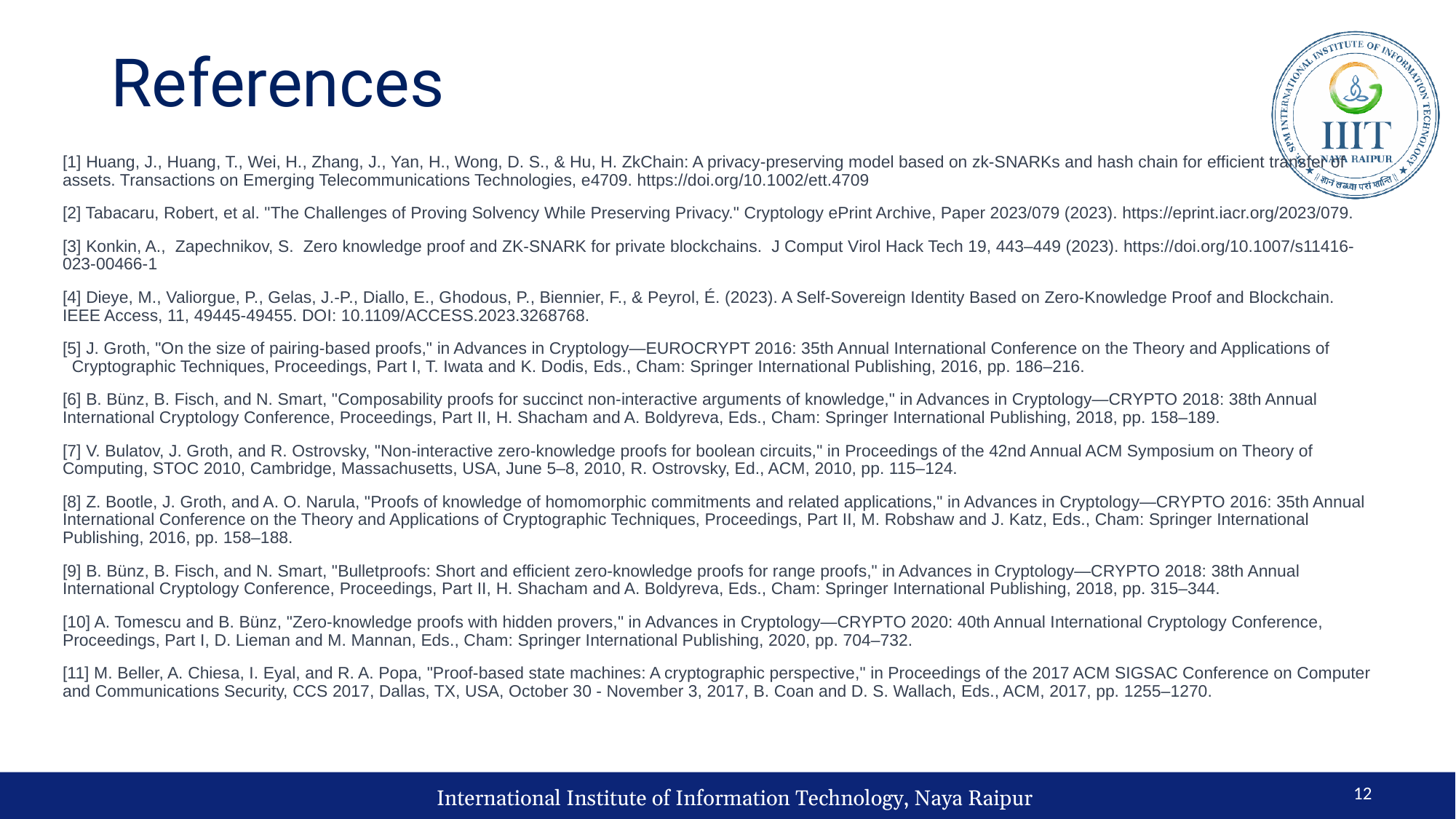

# References
[1] Huang, J., Huang, T., Wei, H., Zhang, J., Yan, H., Wong, D. S., & Hu, H. ZkChain: A privacy-preserving model based on zk-SNARKs and hash chain for efficient transfer of assets. Transactions on Emerging Telecommunications Technologies, e4709. https://doi.org/10.1002/ett.4709
[2] Tabacaru, Robert, et al. "The Challenges of Proving Solvency While Preserving Privacy." Cryptology ePrint Archive, Paper 2023/079 (2023). https://eprint.iacr.org/2023/079.
[3] Konkin, A.,  Zapechnikov, S.  Zero knowledge proof and ZK-SNARK for private blockchains.  J Comput Virol Hack Tech 19, 443–449 (2023). https://doi.org/10.1007/s11416-023-00466-1
[4] Dieye, M., Valiorgue, P., Gelas, J.-P., Diallo, E., Ghodous, P., Biennier, F., & Peyrol, É. (2023). A Self-Sovereign Identity Based on Zero-Knowledge Proof and Blockchain. IEEE Access, 11, 49445-49455. DOI: 10.1109/ACCESS.2023.3268768.
[5] J. Groth, "On the size of pairing-based proofs," in Advances in Cryptology—EUROCRYPT 2016: 35th Annual International Conference on the Theory and Applications of           Cryptographic Techniques, Proceedings, Part I, T. Iwata and K. Dodis, Eds., Cham: Springer International Publishing, 2016, pp. 186–216.
[6] B. Bünz, B. Fisch, and N. Smart, "Composability proofs for succinct non-interactive arguments of knowledge," in Advances in Cryptology—CRYPTO 2018: 38th Annual International Cryptology Conference, Proceedings, Part II, H. Shacham and A. Boldyreva, Eds., Cham: Springer International Publishing, 2018, pp. 158–189.
[7] V. Bulatov, J. Groth, and R. Ostrovsky, "Non-interactive zero-knowledge proofs for boolean circuits," in Proceedings of the 42nd Annual ACM Symposium on Theory of Computing, STOC 2010, Cambridge, Massachusetts, USA, June 5–8, 2010, R. Ostrovsky, Ed., ACM, 2010, pp. 115–124.
[8] Z. Bootle, J. Groth, and A. O. Narula, "Proofs of knowledge of homomorphic commitments and related applications," in Advances in Cryptology—CRYPTO 2016: 35th Annual International Conference on the Theory and Applications of Cryptographic Techniques, Proceedings, Part II, M. Robshaw and J. Katz, Eds., Cham: Springer International Publishing, 2016, pp. 158–188.
[9] B. Bünz, B. Fisch, and N. Smart, "Bulletproofs: Short and efficient zero-knowledge proofs for range proofs," in Advances in Cryptology—CRYPTO 2018: 38th Annual International Cryptology Conference, Proceedings, Part II, H. Shacham and A. Boldyreva, Eds., Cham: Springer International Publishing, 2018, pp. 315–344.
[10] A. Tomescu and B. Bünz, "Zero-knowledge proofs with hidden provers," in Advances in Cryptology—CRYPTO 2020: 40th Annual International Cryptology Conference, Proceedings, Part I, D. Lieman and M. Mannan, Eds., Cham: Springer International Publishing, 2020, pp. 704–732.
[11] M. Beller, A. Chiesa, I. Eyal, and R. A. Popa, "Proof-based state machines: A cryptographic perspective," in Proceedings of the 2017 ACM SIGSAC Conference on Computer and Communications Security, CCS 2017, Dallas, TX, USA, October 30 - November 3, 2017, B. Coan and D. S. Wallach, Eds., ACM, 2017, pp. 1255–1270.
12
International Institute of Information Technology, Naya Raipur